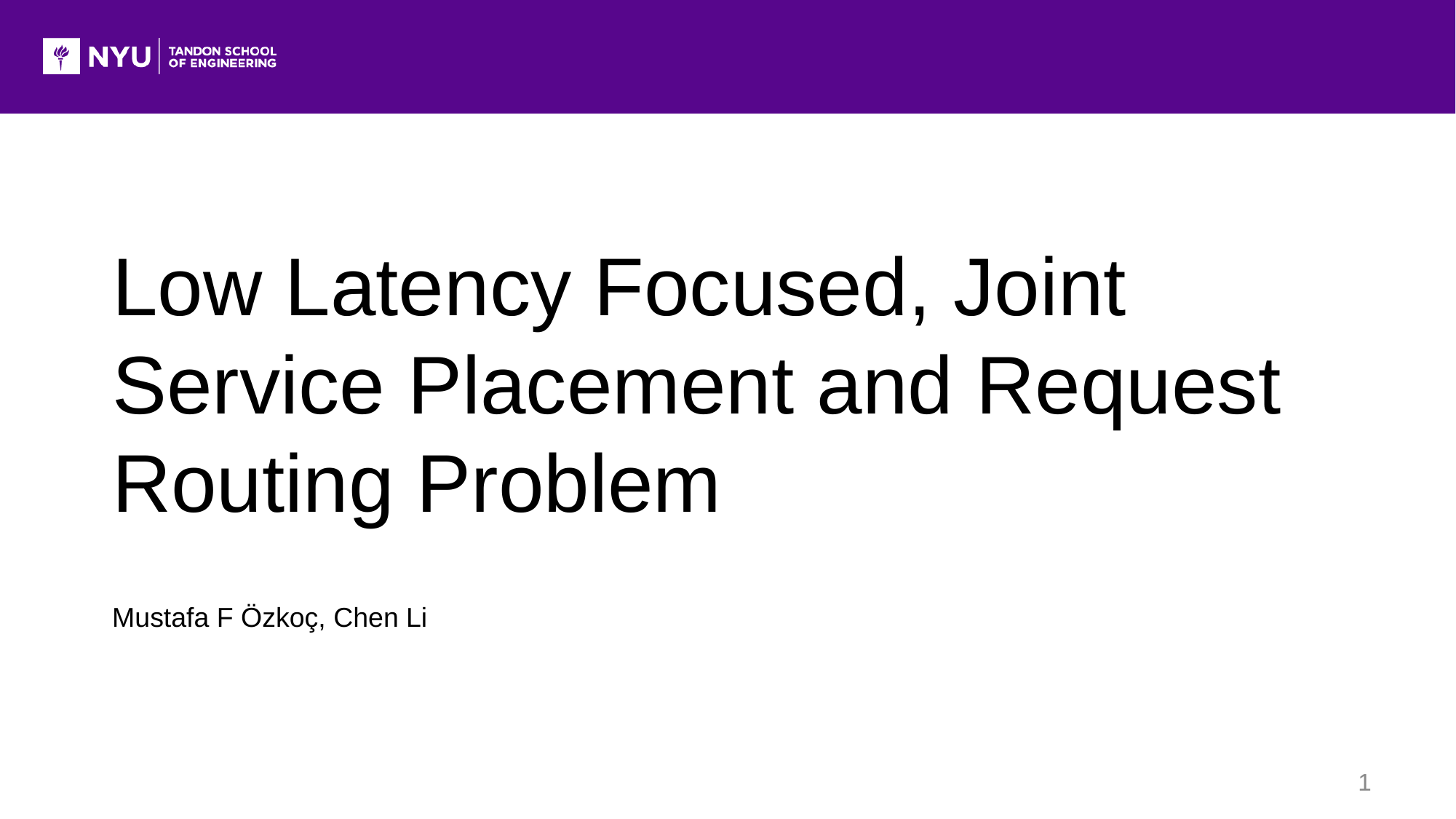

Low Latency Focused, Joint Service Placement and Request Routing Problem
Mustafa F Özkoç, Chen Li
1